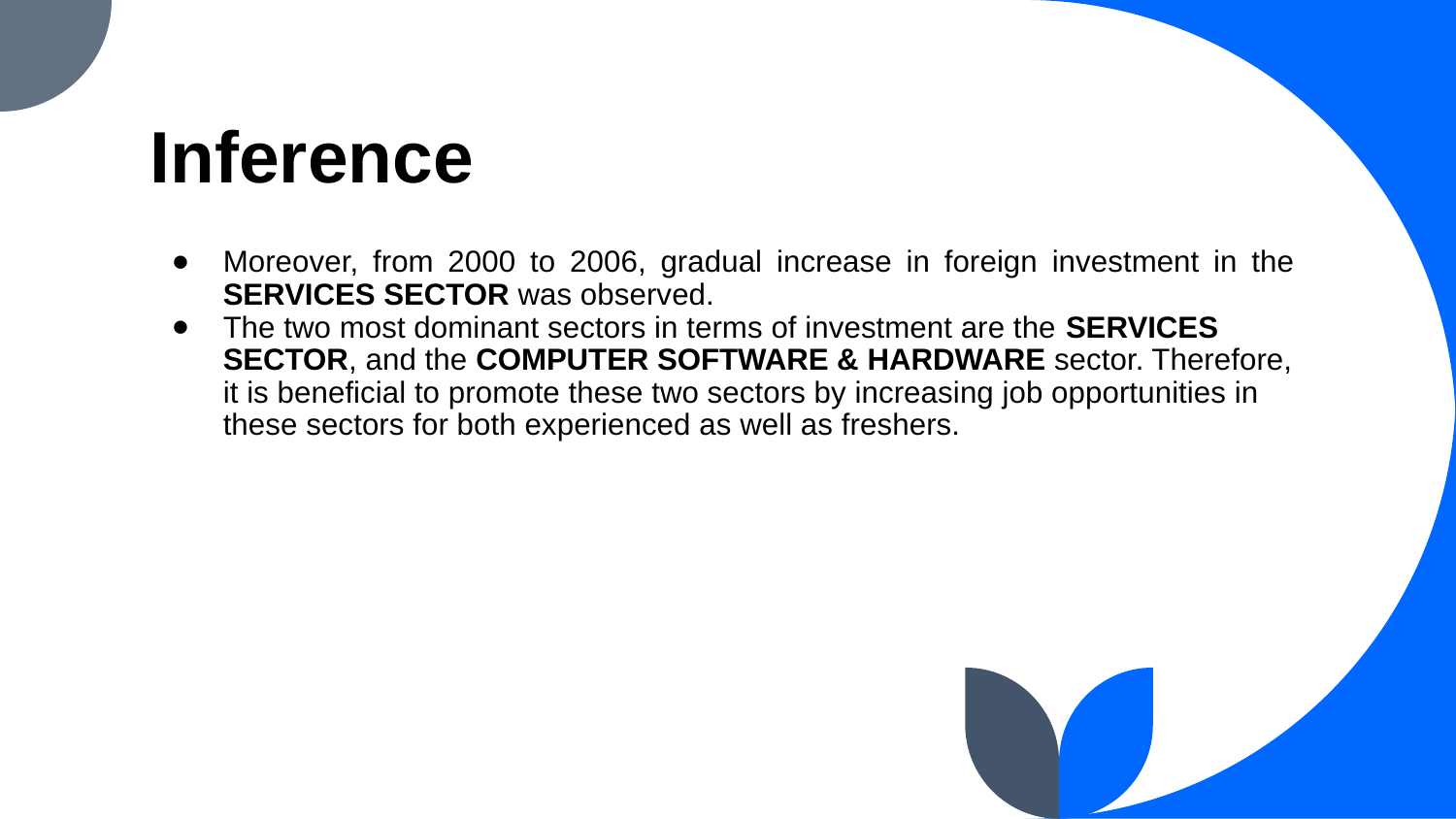

# Inference
Moreover, from 2000 to 2006, gradual increase in foreign investment in the SERVICES SECTOR was observed.
The two most dominant sectors in terms of investment are the SERVICES SECTOR, and the COMPUTER SOFTWARE & HARDWARE sector. Therefore, it is beneficial to promote these two sectors by increasing job opportunities in these sectors for both experienced as well as freshers.